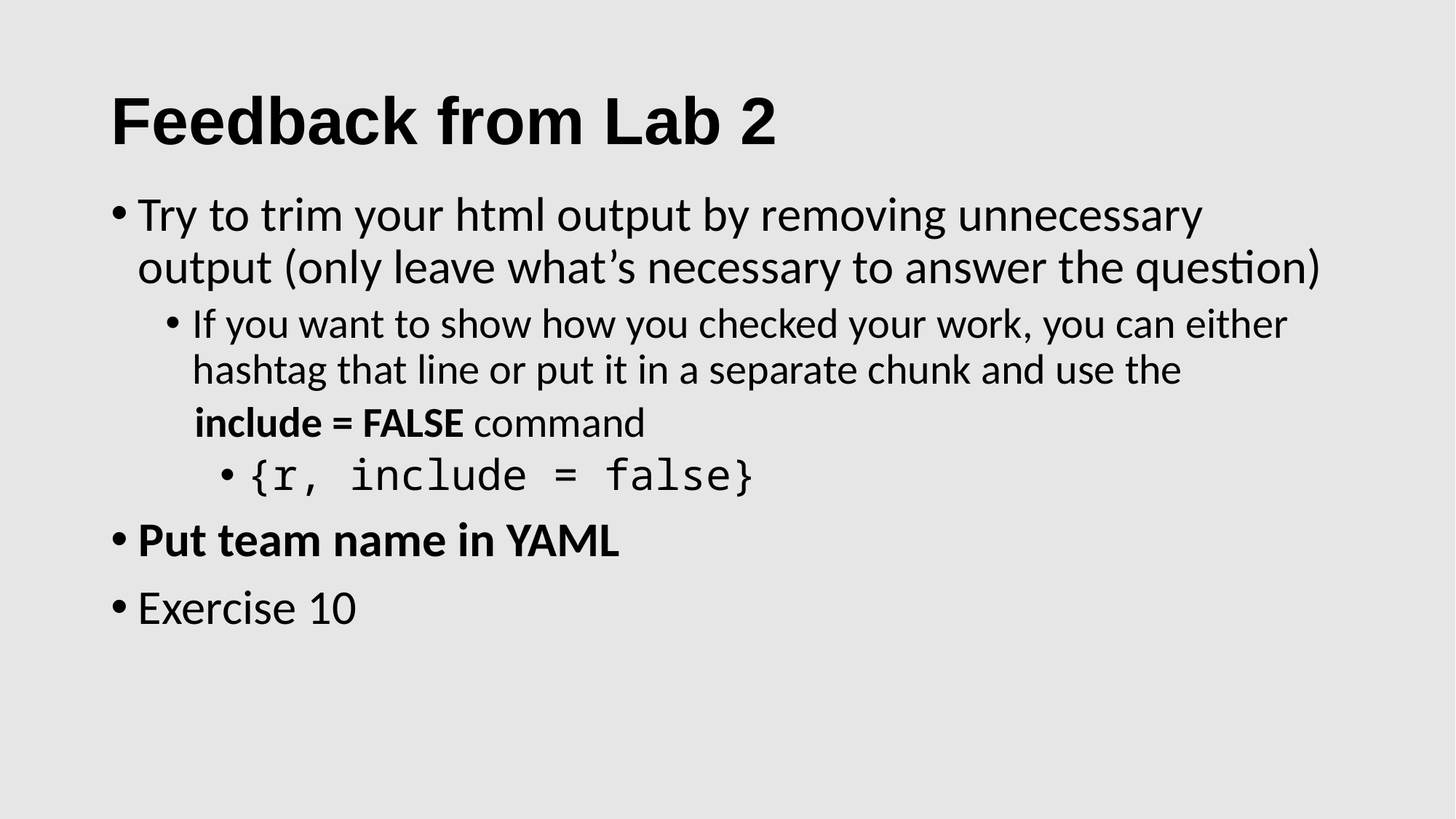

# Feedback from Lab 2
Try to trim your html output by removing unnecessary output (only leave what’s necessary to answer the question)
If you want to show how you checked your work, you can either hashtag that line or put it in a separate chunk and use the
   include = FALSE command
{r, include = false}
Put team name in YAML
Exercise 10